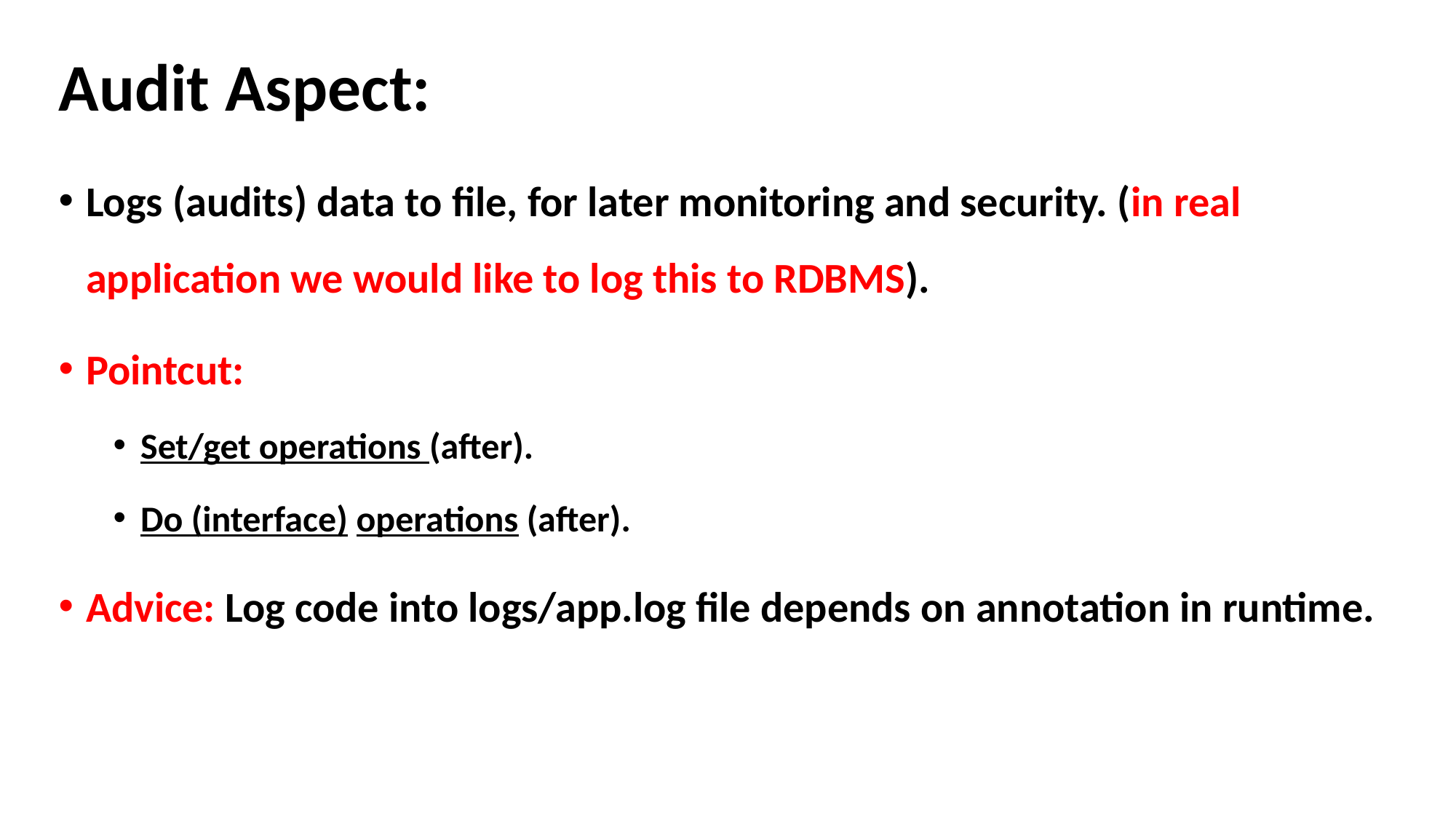

# Audit Aspect:
Logs (audits) data to file, for later monitoring and security. (in real application we would like to log this to RDBMS).
Pointcut:
Set/get operations (after).
Do (interface) operations (after).
Advice: Log code into logs/app.log file depends on annotation in runtime.